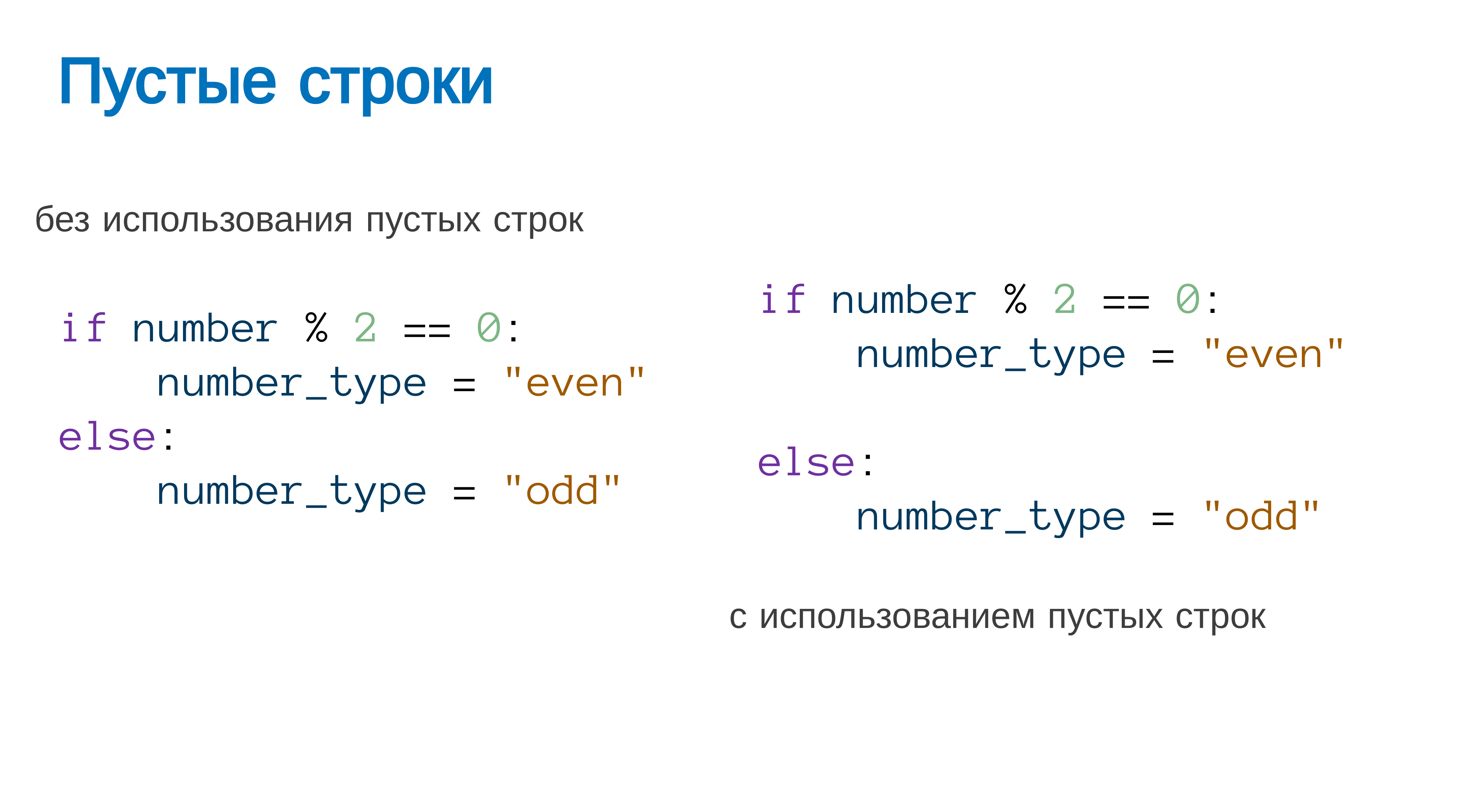

# Пустые строки
без использования пустых строк
if number % 2 == 0:
    number_type = "even"

else:
    number_type = "odd"
if number % 2 == 0:
    number_type = "even"
else:
    number_type = "odd"
с использованием пустых строк
5